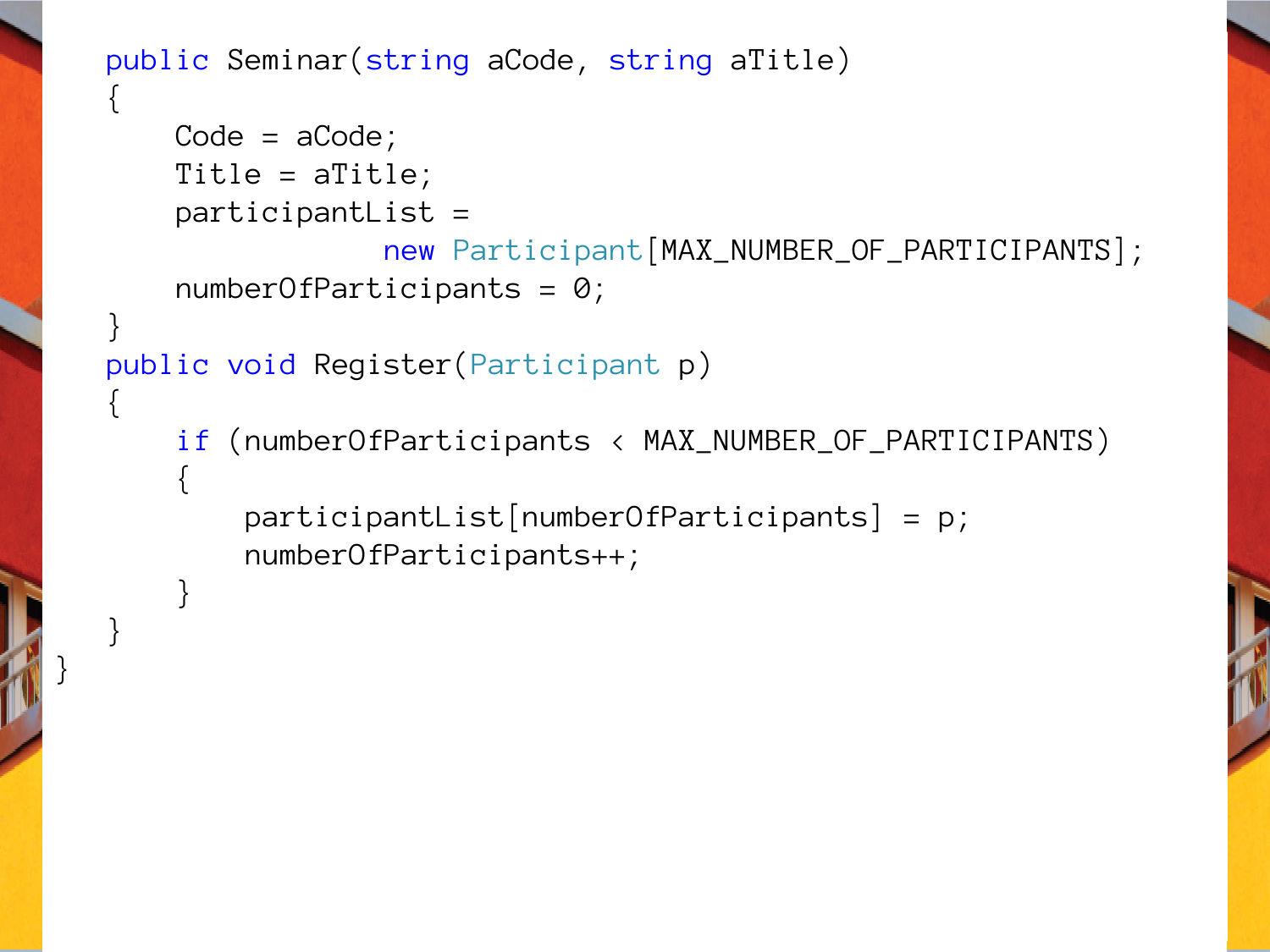

public Seminar(string aCode, string aTitle)
   {
       Code = aCode;
       Title = aTitle;
       participantList =
                   new Participant[MAX_NUMBER_OF_PARTICIPANTS];
       numberOfParticipants = 0;
   }
   public void Register(Participant p)
   {
       if (numberOfParticipants < MAX_NUMBER_OF_PARTICIPANTS)
       {
           participantList[numberOfParticipants] = p;
           numberOfParticipants++;
       }
   }
}

C# Programming: From Problem Analysis to Program Design

12